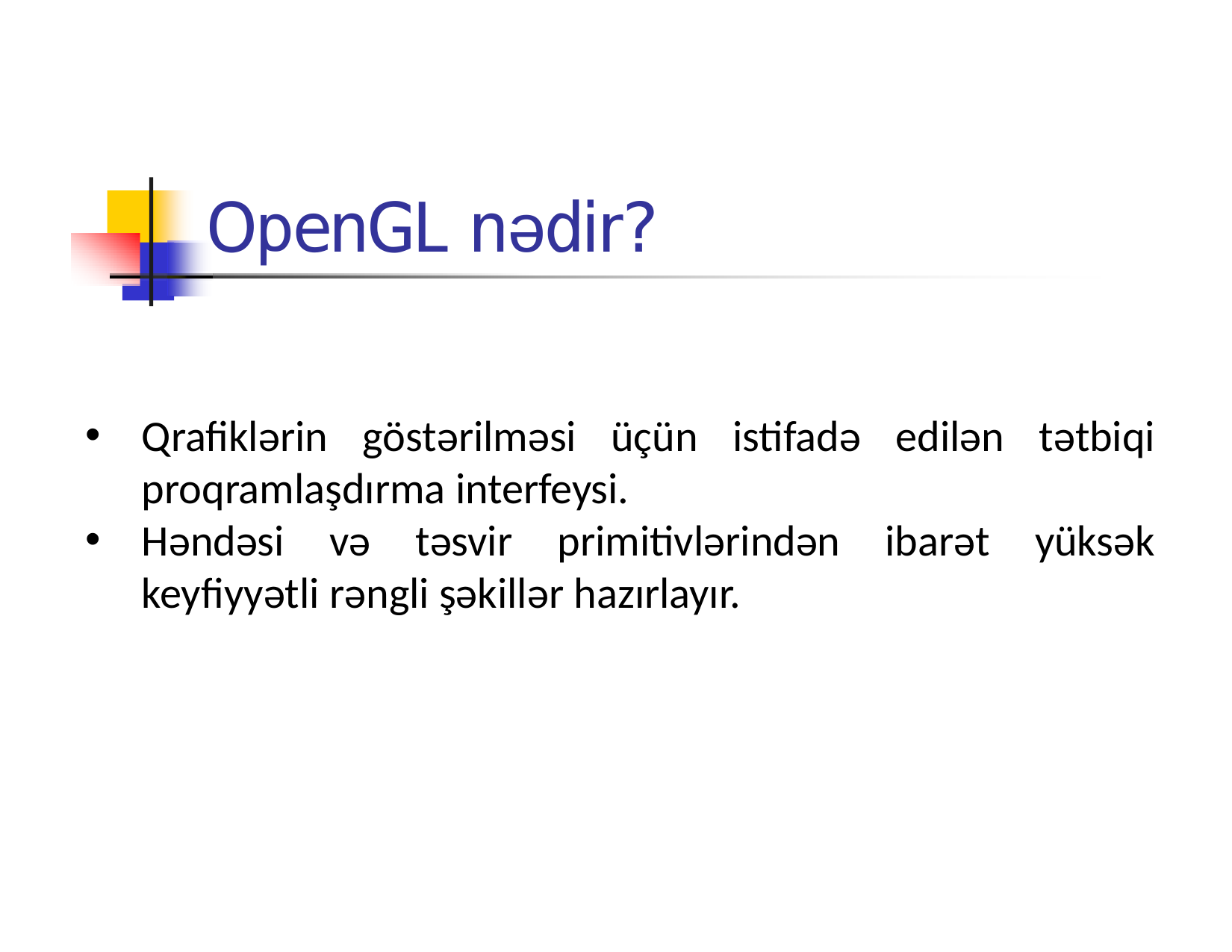

# OpenGL nədir?

Qrafiklərin göstərilməsi üçün istifadə edilən tətbiqi proqramlaşdırma interfeysi.
Həndəsi və təsvir primitivlərindən ibarət yüksək keyfiyyətli rəngli şəkillər hazırlayır.